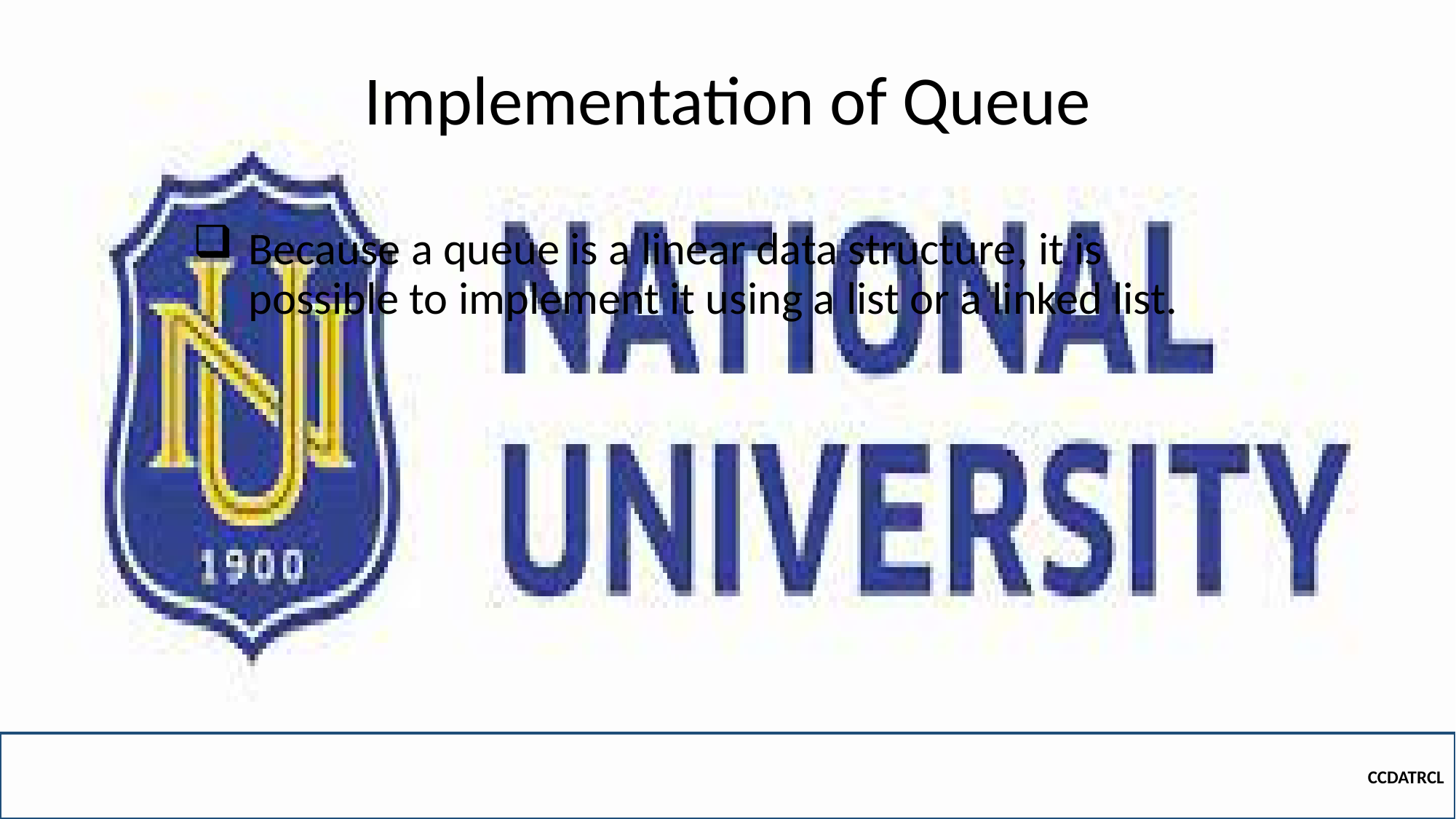

# Implementation of Queue
Because a queue is a linear data structure, it is possible to implement it using a list or a linked list.

CCDATRCL